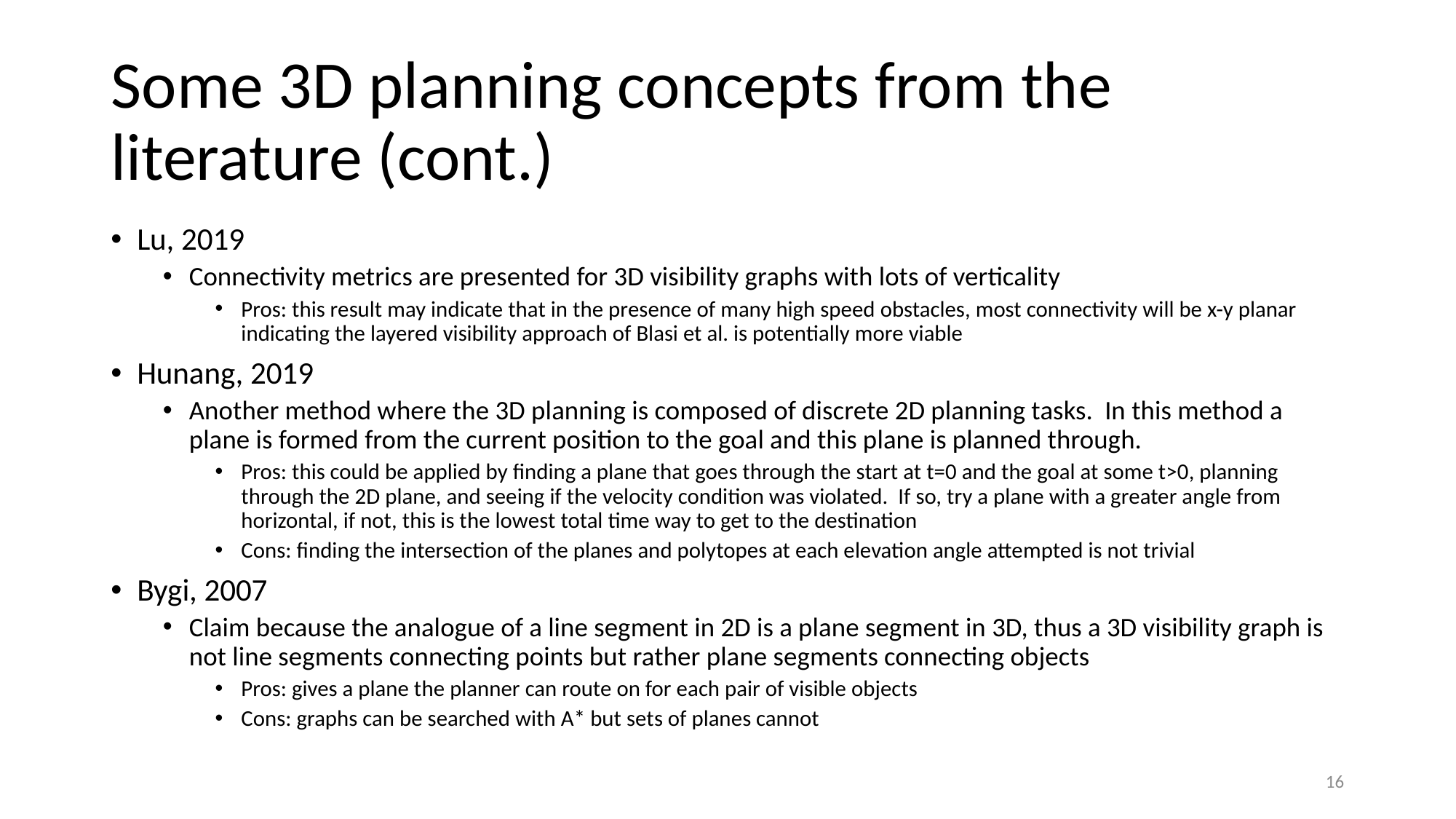

# Some 3D planning concepts from the literature (cont.)
Lu, 2019
Connectivity metrics are presented for 3D visibility graphs with lots of verticality
Pros: this result may indicate that in the presence of many high speed obstacles, most connectivity will be x-y planar indicating the layered visibility approach of Blasi et al. is potentially more viable
Hunang, 2019
Another method where the 3D planning is composed of discrete 2D planning tasks.  In this method a plane is formed from the current position to the goal and this plane is planned through.
Pros: this could be applied by finding a plane that goes through the start at t=0 and the goal at some t>0, planning through the 2D plane, and seeing if the velocity condition was violated.  If so, try a plane with a greater angle from horizontal, if not, this is the lowest total time way to get to the destination
Cons: finding the intersection of the planes and polytopes at each elevation angle attempted is not trivial
Bygi, 2007
Claim because the analogue of a line segment in 2D is a plane segment in 3D, thus a 3D visibility graph is not line segments connecting points but rather plane segments connecting objects
Pros: gives a plane the planner can route on for each pair of visible objects
Cons: graphs can be searched with A* but sets of planes cannot

16